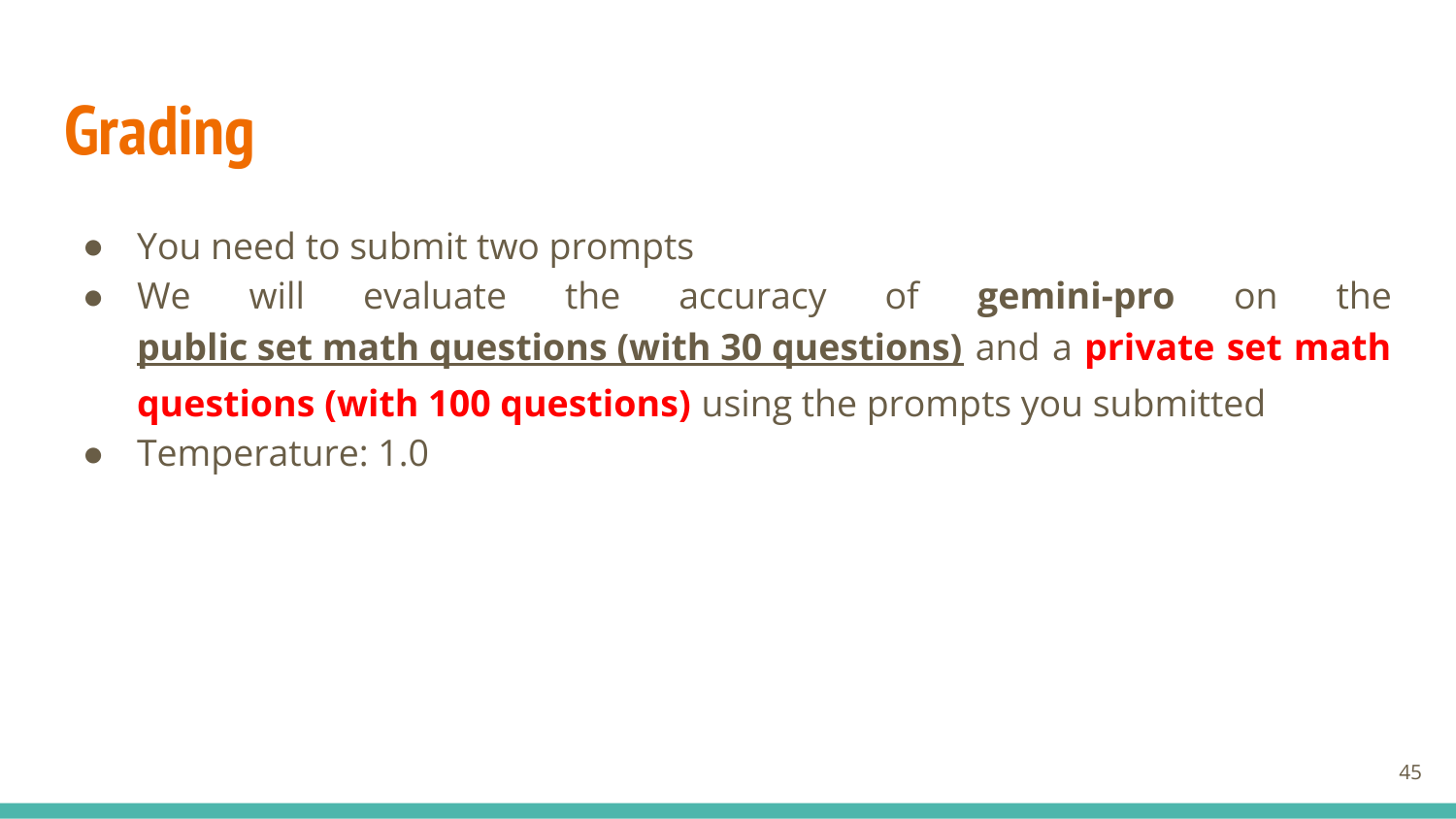

# Grading
You need to submit two prompts
We will evaluate the accuracy of gemini-pro on the public set math questions (with 30 questions) and a private set math questions (with 100 questions) using the prompts you submitted
Temperature: 1.0

45